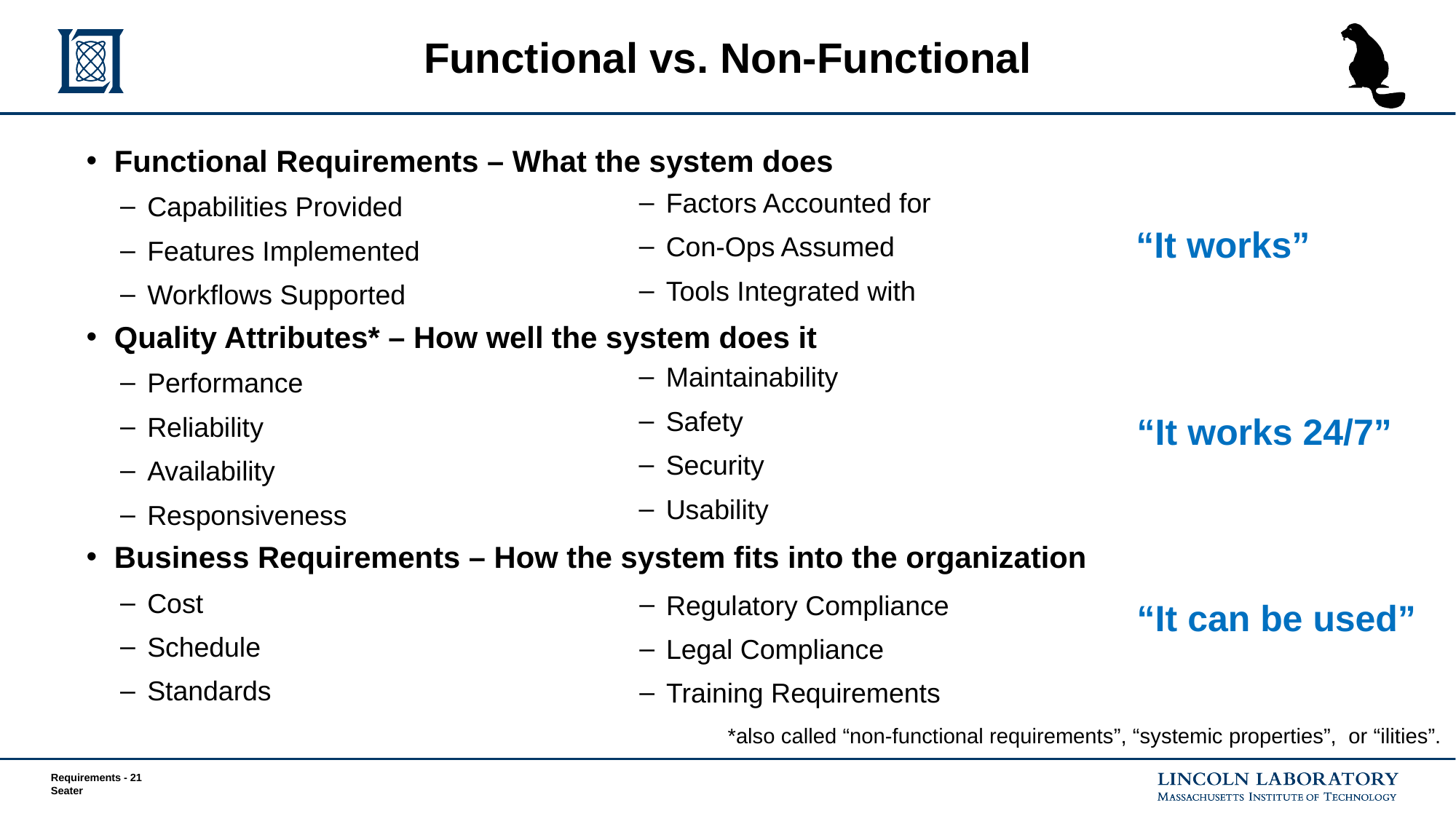

# Functional vs. Non-Functional
Functional Requirements – What the system does
Capabilities Provided
Features Implemented
Workflows Supported
Quality Attributes* – How well the system does it
Performance
Reliability
Availability
Responsiveness
Business Requirements – How the system fits into the organization
Cost
Schedule
Standards
Factors Accounted for
Con-Ops Assumed
Tools Integrated with

“It works”
Maintainability
Safety
Security
Usability
“It works 24/7”
Regulatory Compliance
Legal Compliance
Training Requirements

“It can be used”
*also called “non-functional requirements”, “systemic properties”,  or “ilities”.